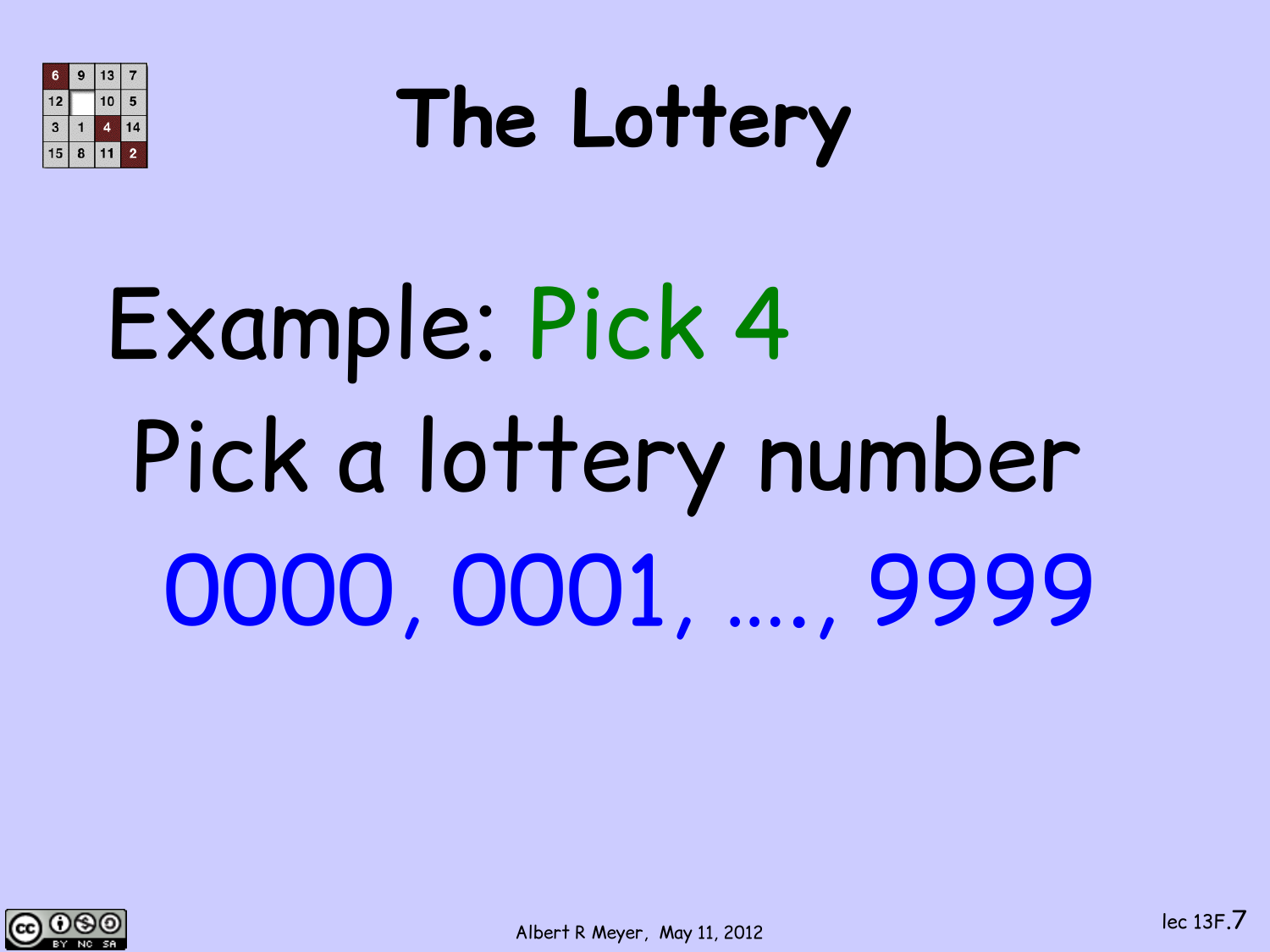

# The Lottery
Example: Pick 4
 Pick a lottery number
0000, 0001, …., 9999
lec 13F.7